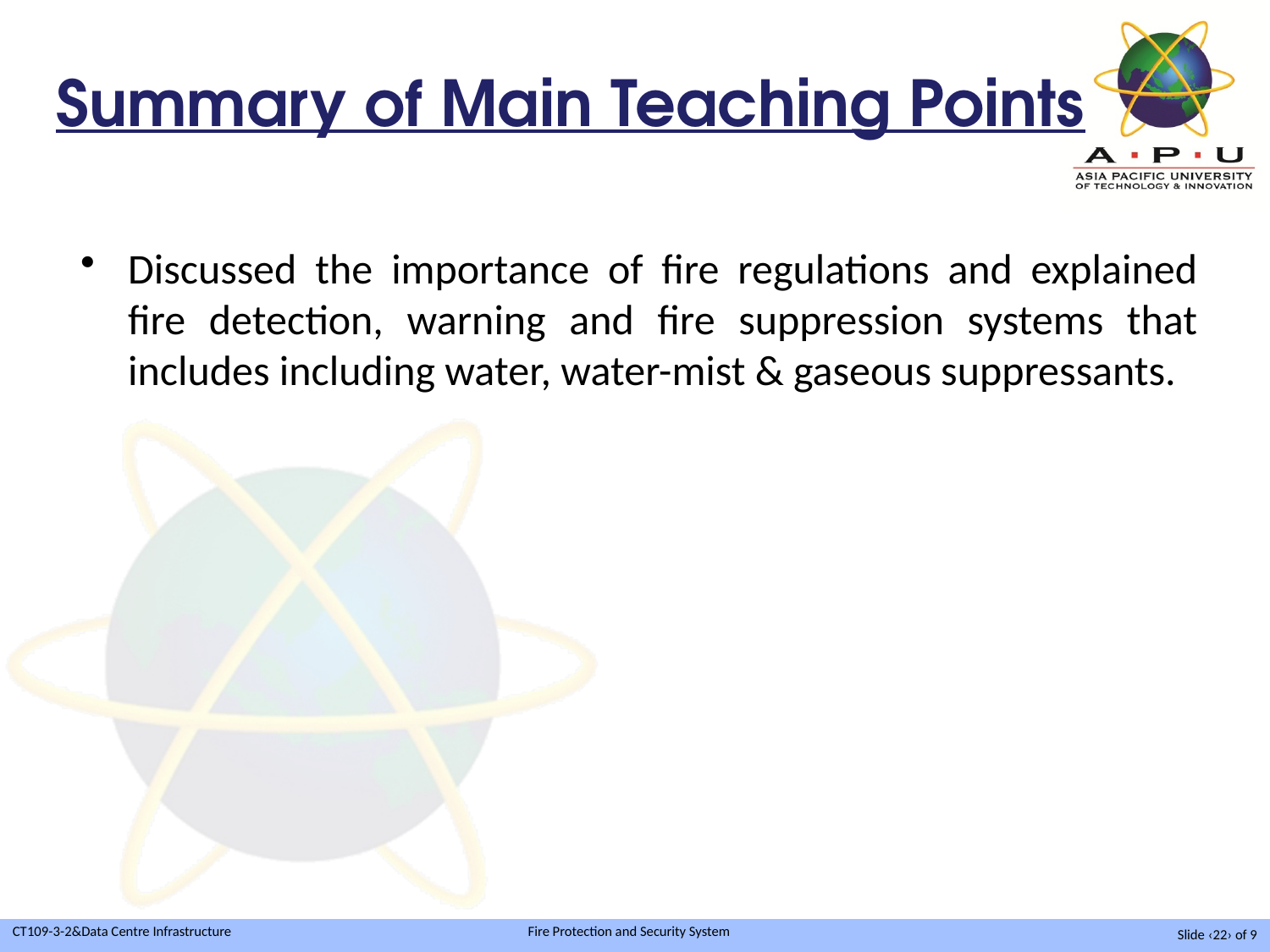

Summary of Main Teaching Points
Discussed the importance of fire regulations and explained fire detection, warning and fire suppression systems that includes including water, water-mist & gaseous suppressants.
Slide ‹22› of 9